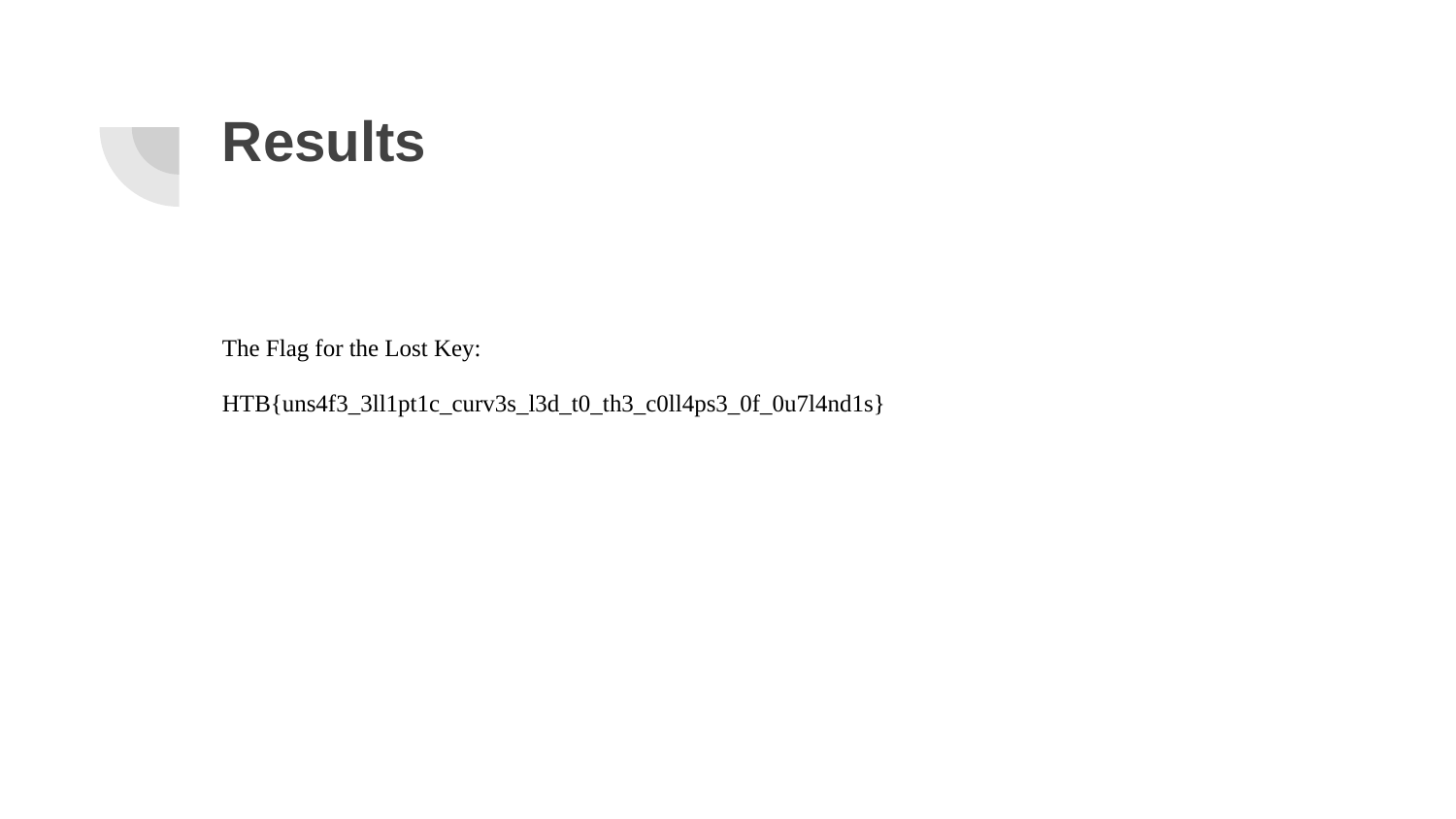

# Results
The Flag for the Lost Key:
HTB{uns4f3_3ll1pt1c_curv3s_l3d_t0_th3_c0ll4ps3_0f_0u7l4nd1s}